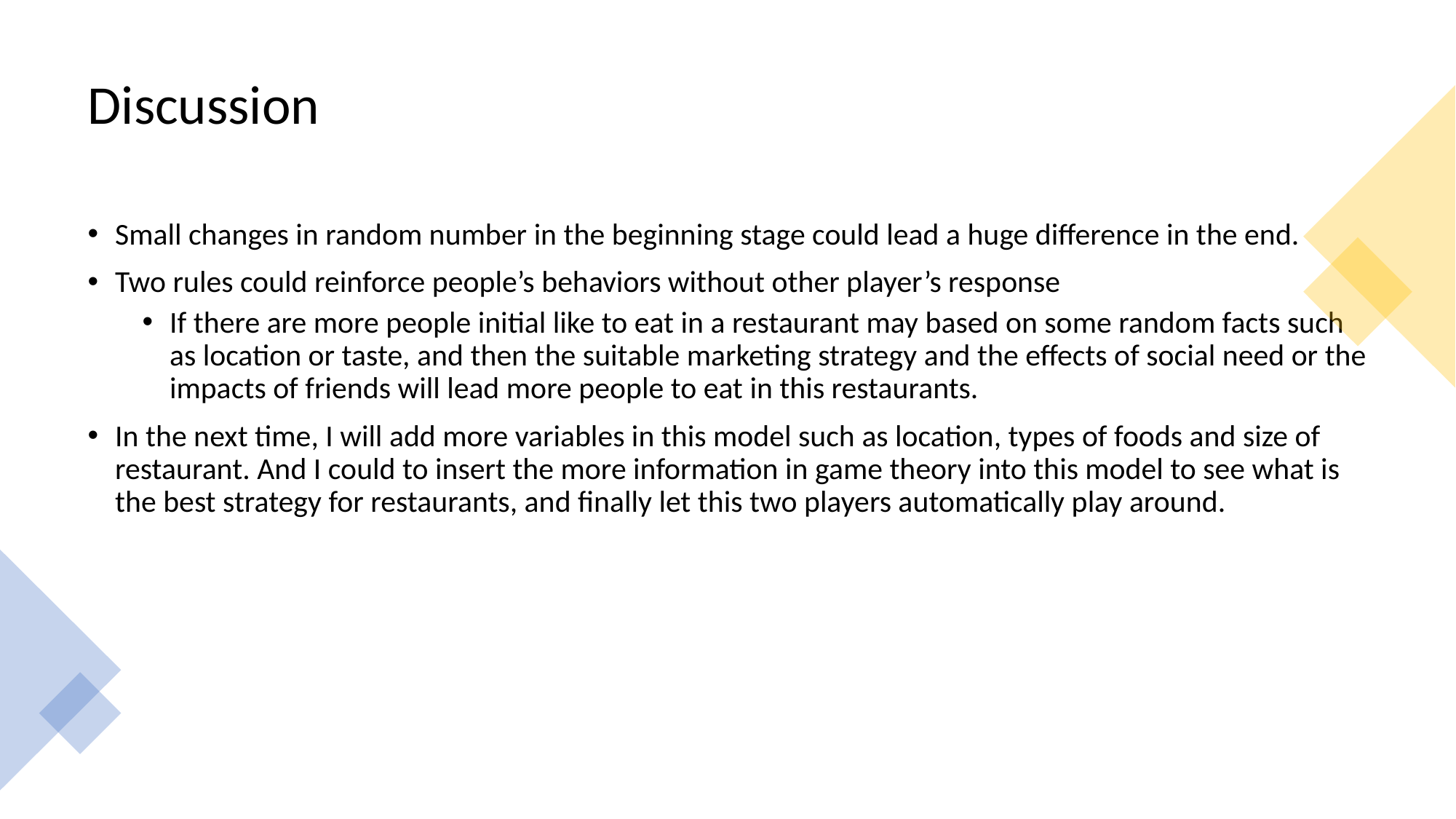

# Discussion

Small changes in random number in the beginning stage could lead a huge difference in the end.
Two rules could reinforce people’s behaviors without other player’s response
If there are more people initial like to eat in a restaurant may based on some random facts such as location or taste, and then the suitable marketing strategy and the effects of social need or the impacts of friends will lead more people to eat in this restaurants.
In the next time, I will add more variables in this model such as location, types of foods and size of restaurant. And I could to insert the more information in game theory into this model to see what is the best strategy for restaurants, and finally let this two players automatically play around.